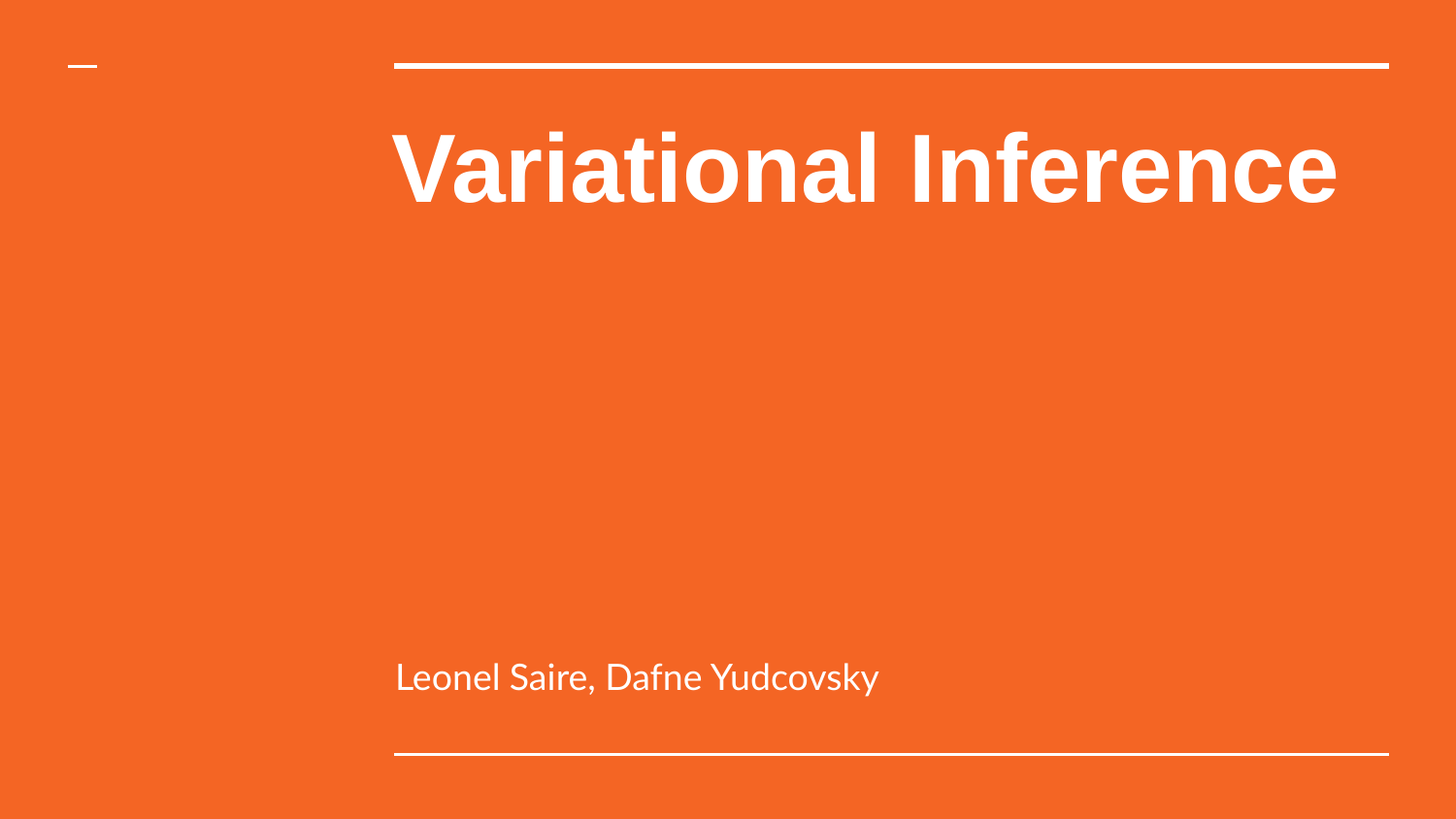

# Variational Inference
Leonel Saire, Dafne Yudcovsky